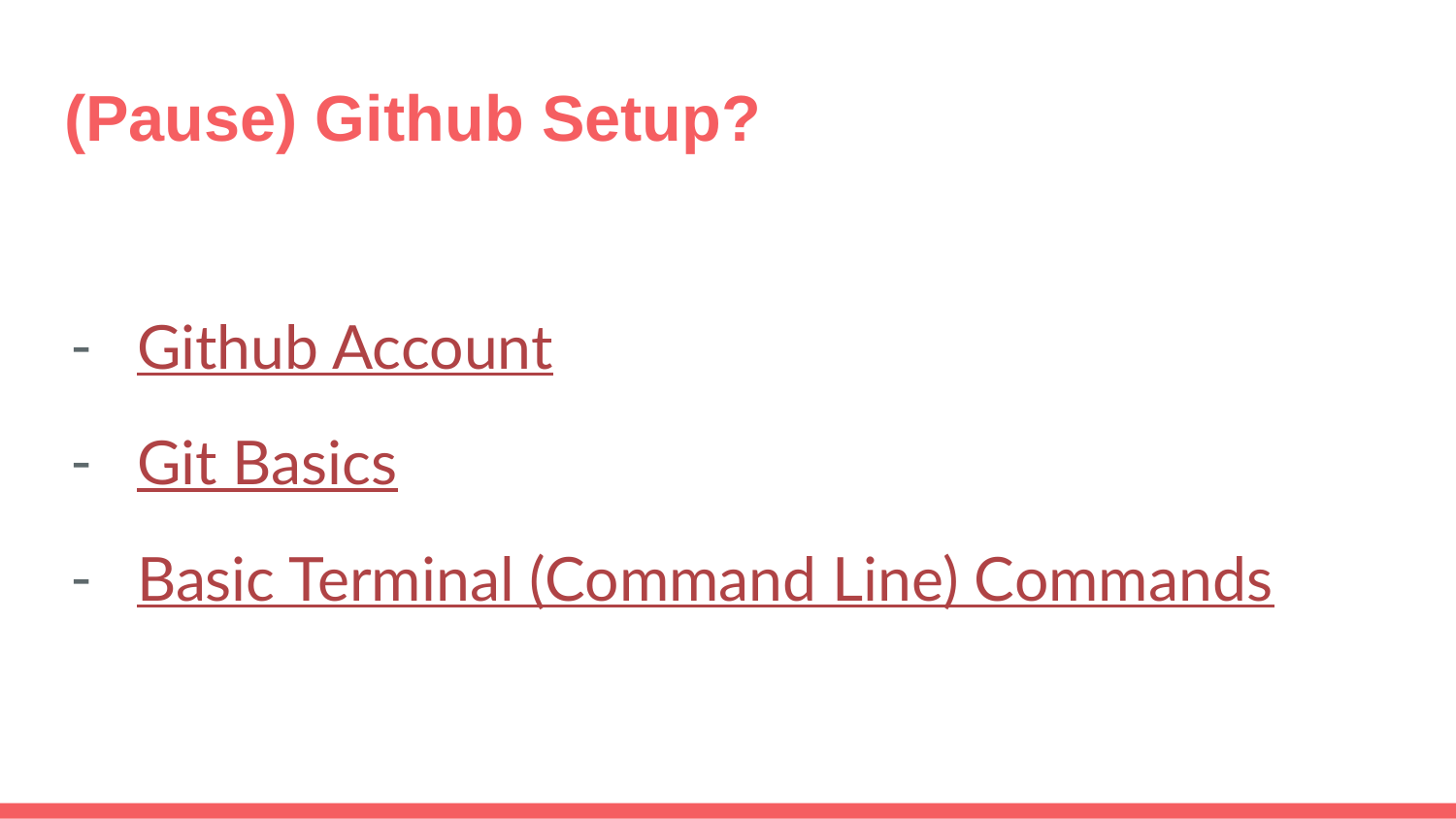

# (Pause) Github Setup?
Github Account
Git Basics
Basic Terminal (Command Line) Commands